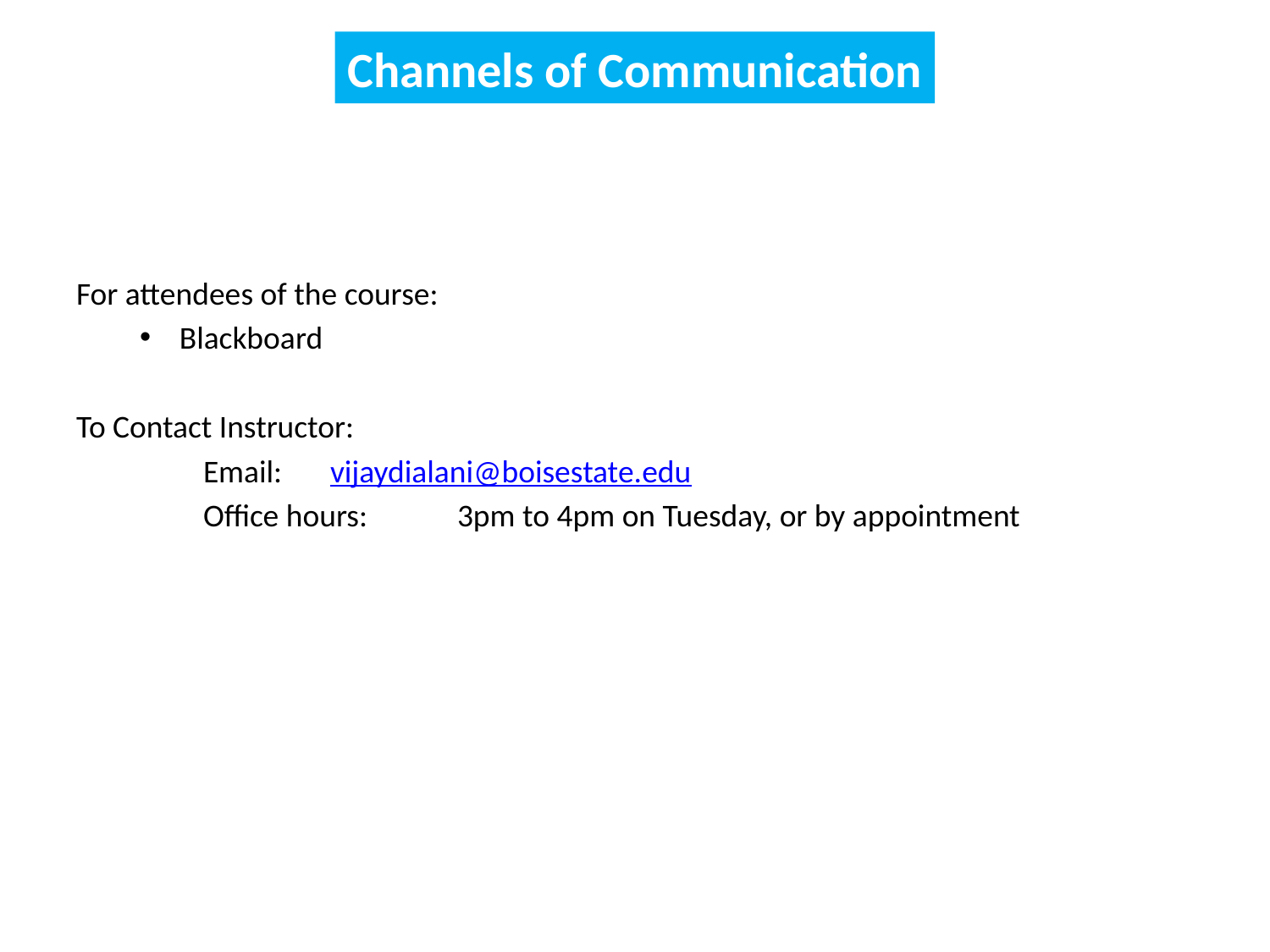

Channels of Communication

For attendees of the course:
Blackboard

To Contact Instructor:
	Email:	vijaydialani@boisestate.edu
	Office hours:	3pm to 4pm on Tuesday, or by appointment